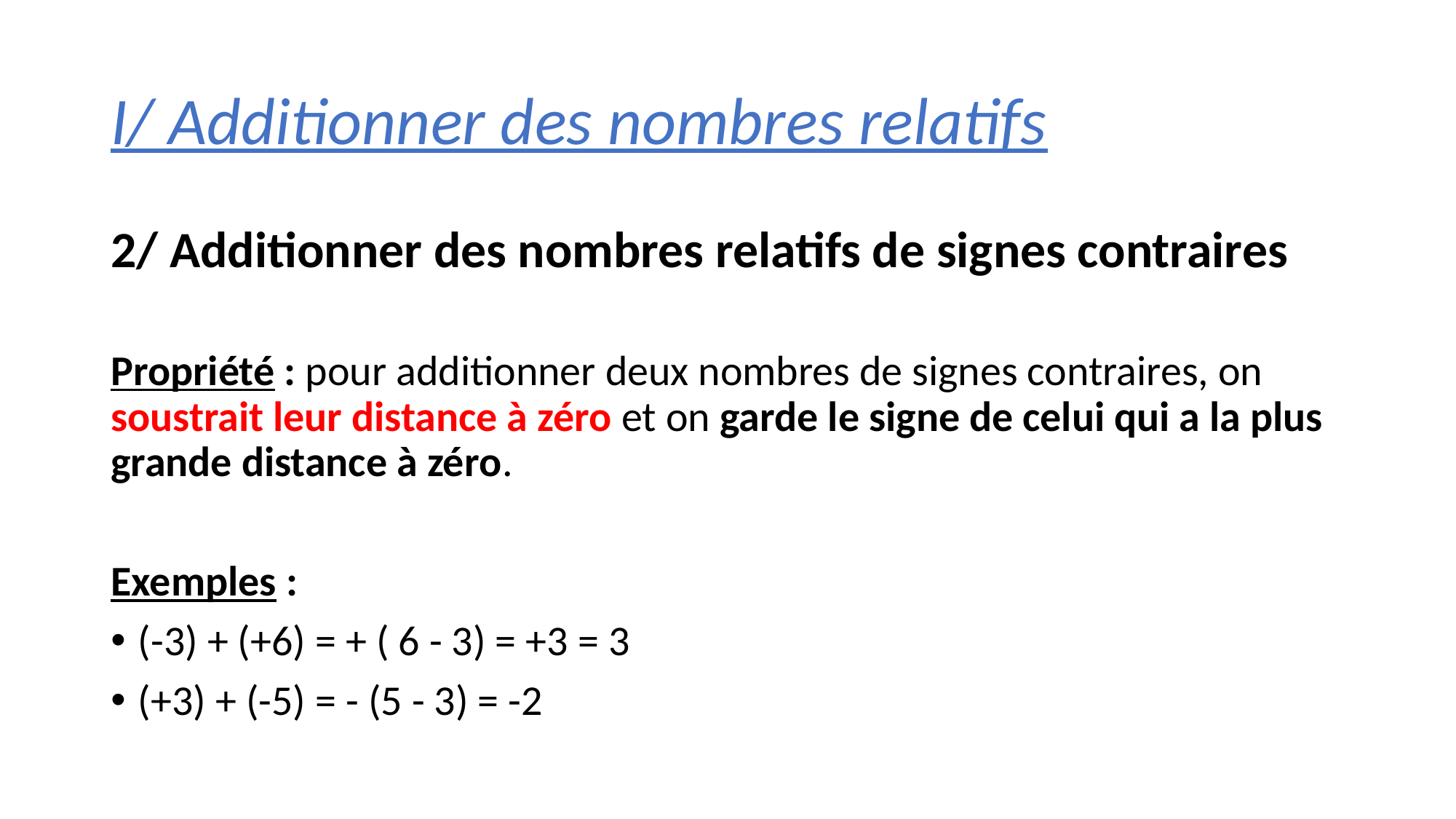

# I/ Additionner des nombres relatifs
2/ Additionner des nombres relatifs de signes contraires

Propriété : pour additionner deux nombres de signes contraires, on soustrait leur distance à zéro et on garde le signe de celui qui a la plus grande distance à zéro.

Exemples :
(-3) + (+6) = + ( 6 - 3) = +3 = 3
(+3) + (-5) = - (5 - 3) = -2